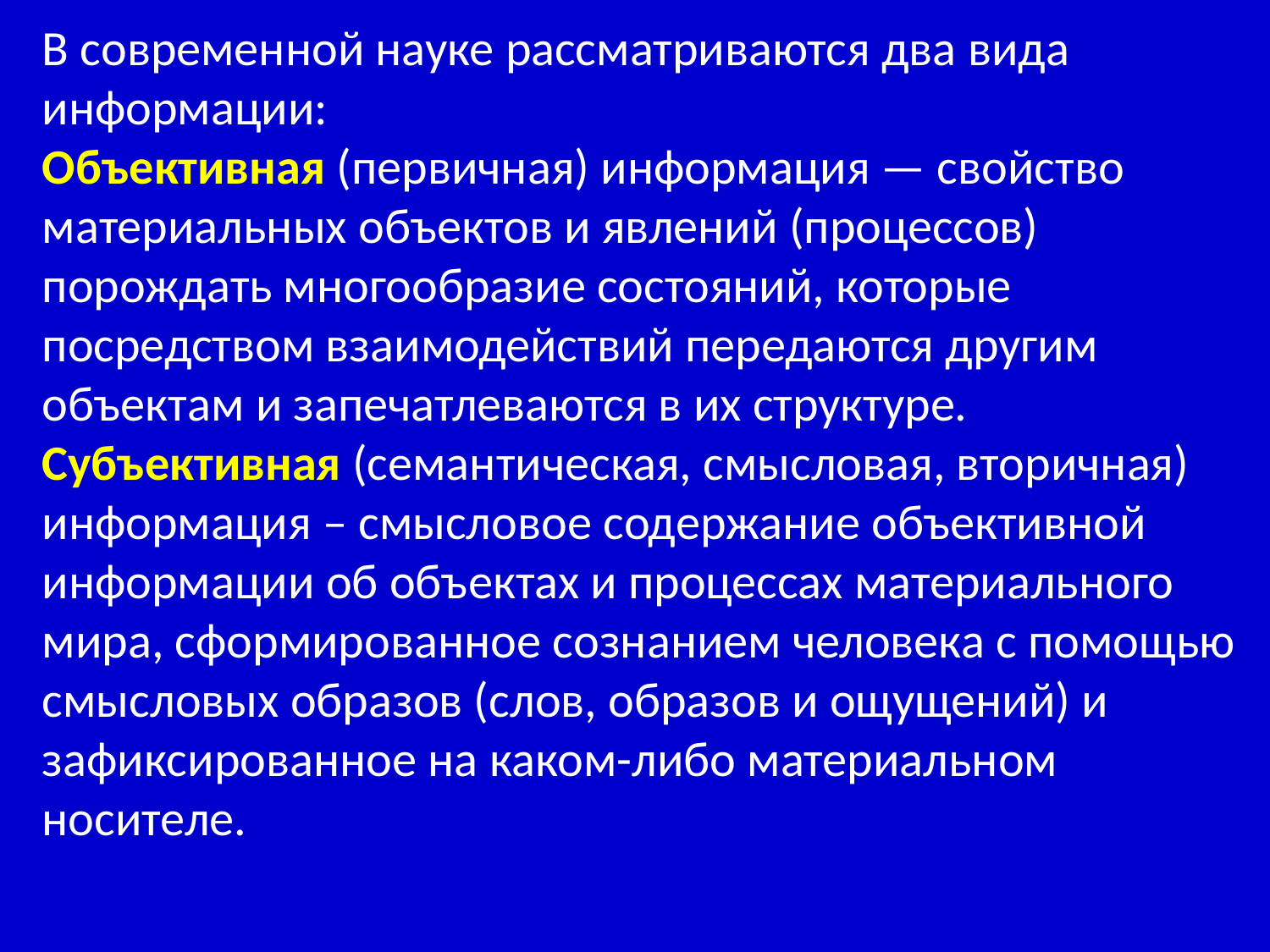

В современной науке рассматриваются два вида информации:
Объективная (первичная) информация — свойство материальных объектов и явлений (процессов) порождать многообразие состояний, которые посредством взаимодействий передаются другим объектам и запечатлеваются в их структуре.
Субъективная (семантическая, смысловая, вторичная) информация – смысловое содержание объективной информации об объектах и процессах материального мира, сформированное сознанием человека с помощью смысловых образов (слов, образов и ощущений) и зафиксированное на каком-либо материальном носителе.